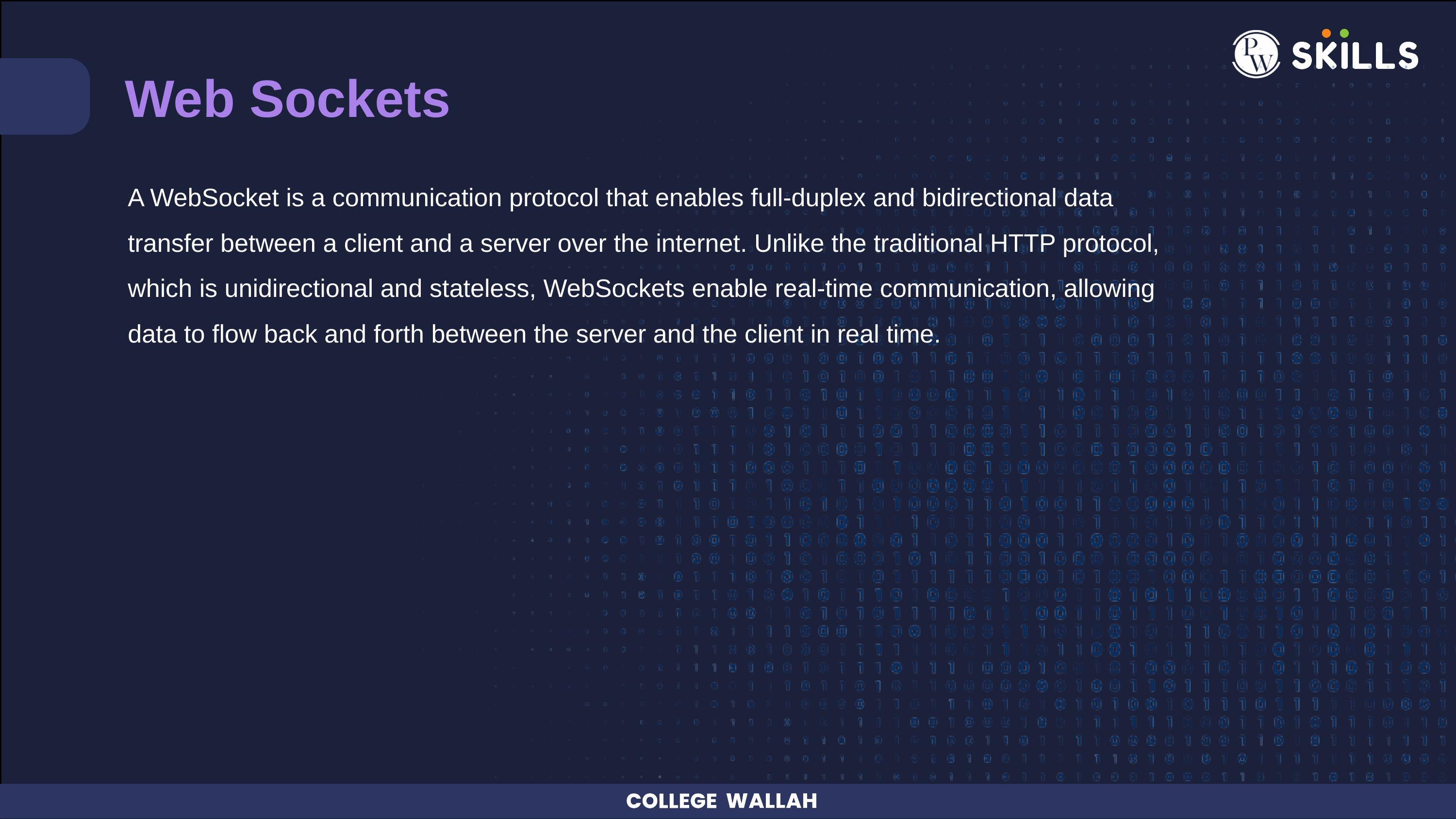

Web Sockets
A WebSocket is a communication protocol that enables full-duplex and bidirectional data transfer between a client and a server over the internet. Unlike the traditional HTTP protocol, which is unidirectional and stateless, WebSockets enable real-time communication, allowing data to flow back and forth between the server and the client in real time.